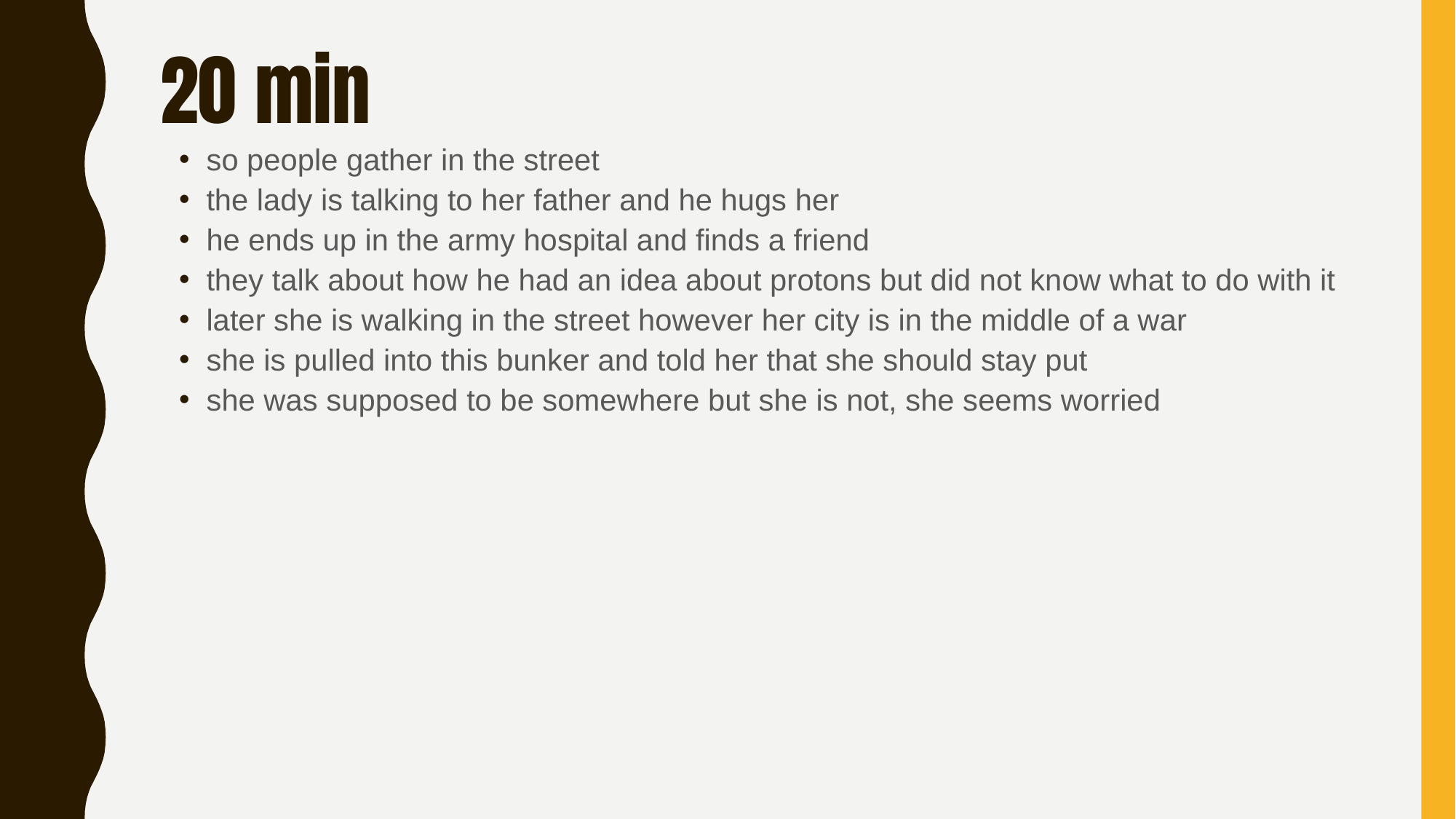

# 20 min
so people gather in the street
the lady is talking to her father and he hugs her
he ends up in the army hospital and finds a friend
they talk about how he had an idea about protons but did not know what to do with it
later she is walking in the street however her city is in the middle of a war
she is pulled into this bunker and told her that she should stay put
she was supposed to be somewhere but she is not, she seems worried